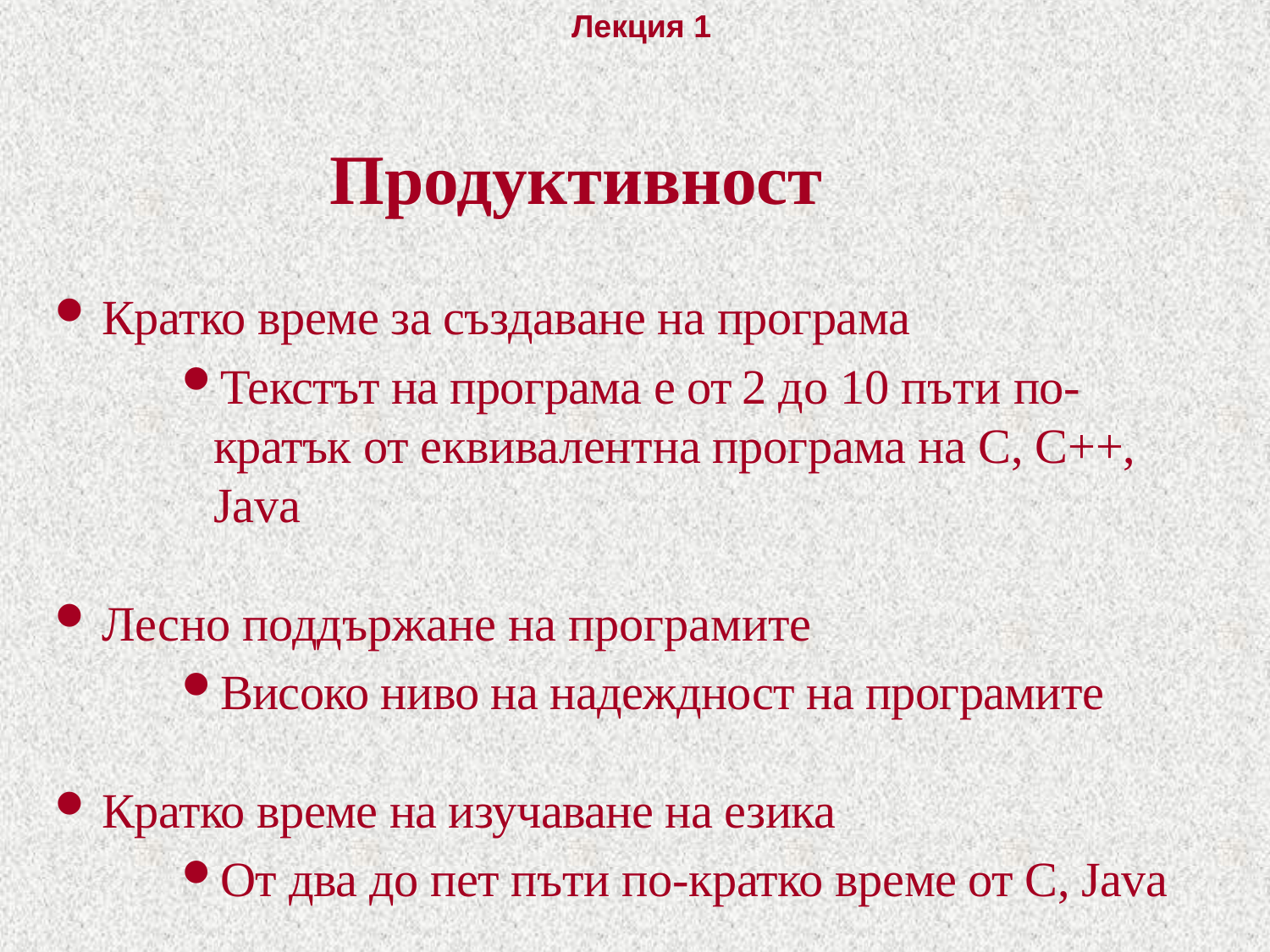

Продуктивност
Кратко време за създаване на програма
Текстът на програма е от 2 до 10 пъти по-кратък от еквивалентна програма на C, C++, Java

Лесно поддържане на програмите
Високо ниво на надеждност на програмите

Кратко време на изучаване на езика
От два до пет пъти по-кратко време от C, Java